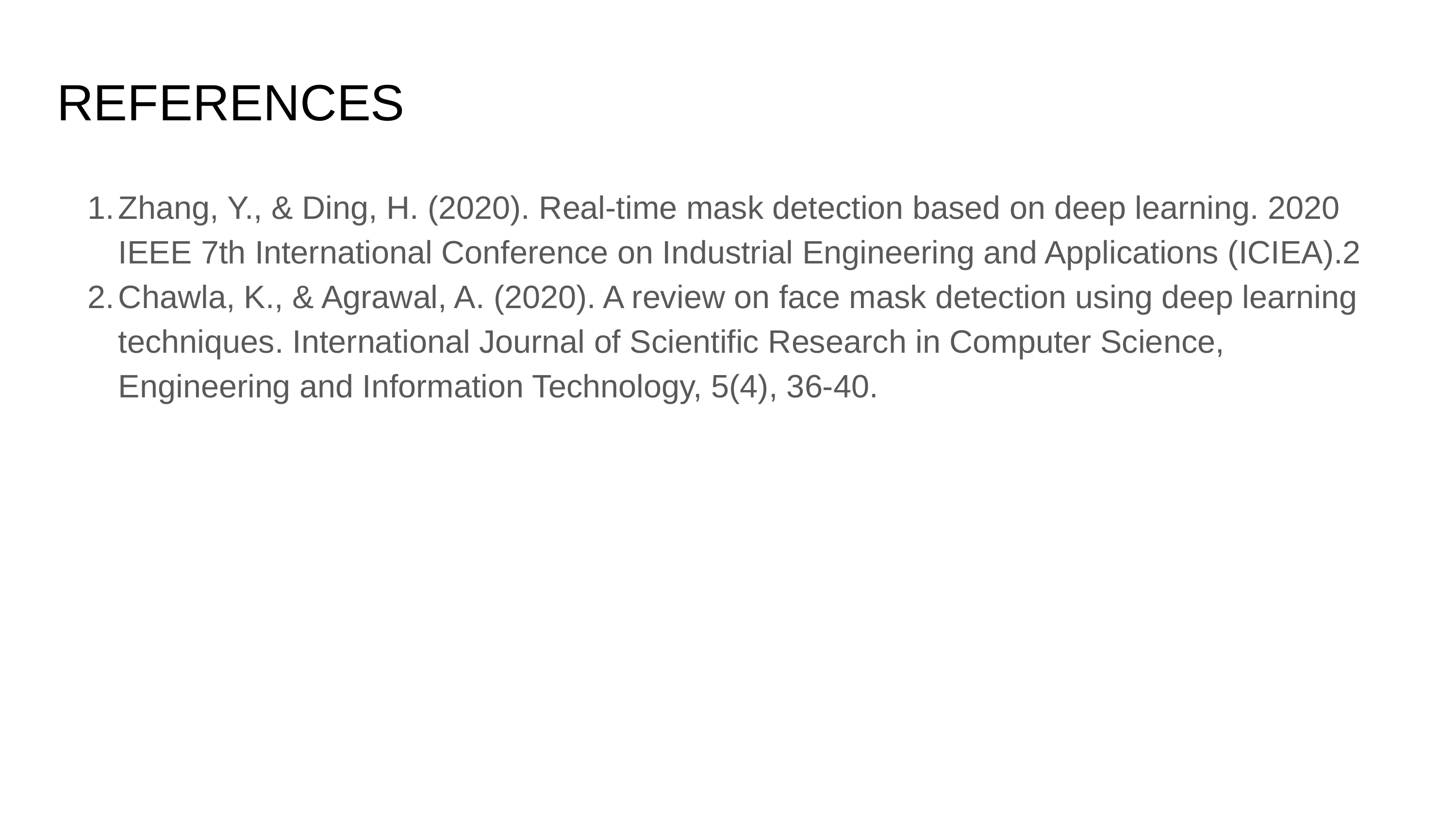

REFERENCES
Zhang, Y., & Ding, H. (2020). Real-time mask detection based on deep learning. 2020 IEEE 7th International Conference on Industrial Engineering and Applications (ICIEA).2
Chawla, K., & Agrawal, A. (2020). A review on face mask detection using deep learning techniques. International Journal of Scientific Research in Computer Science, Engineering and Information Technology, 5(4), 36-40.